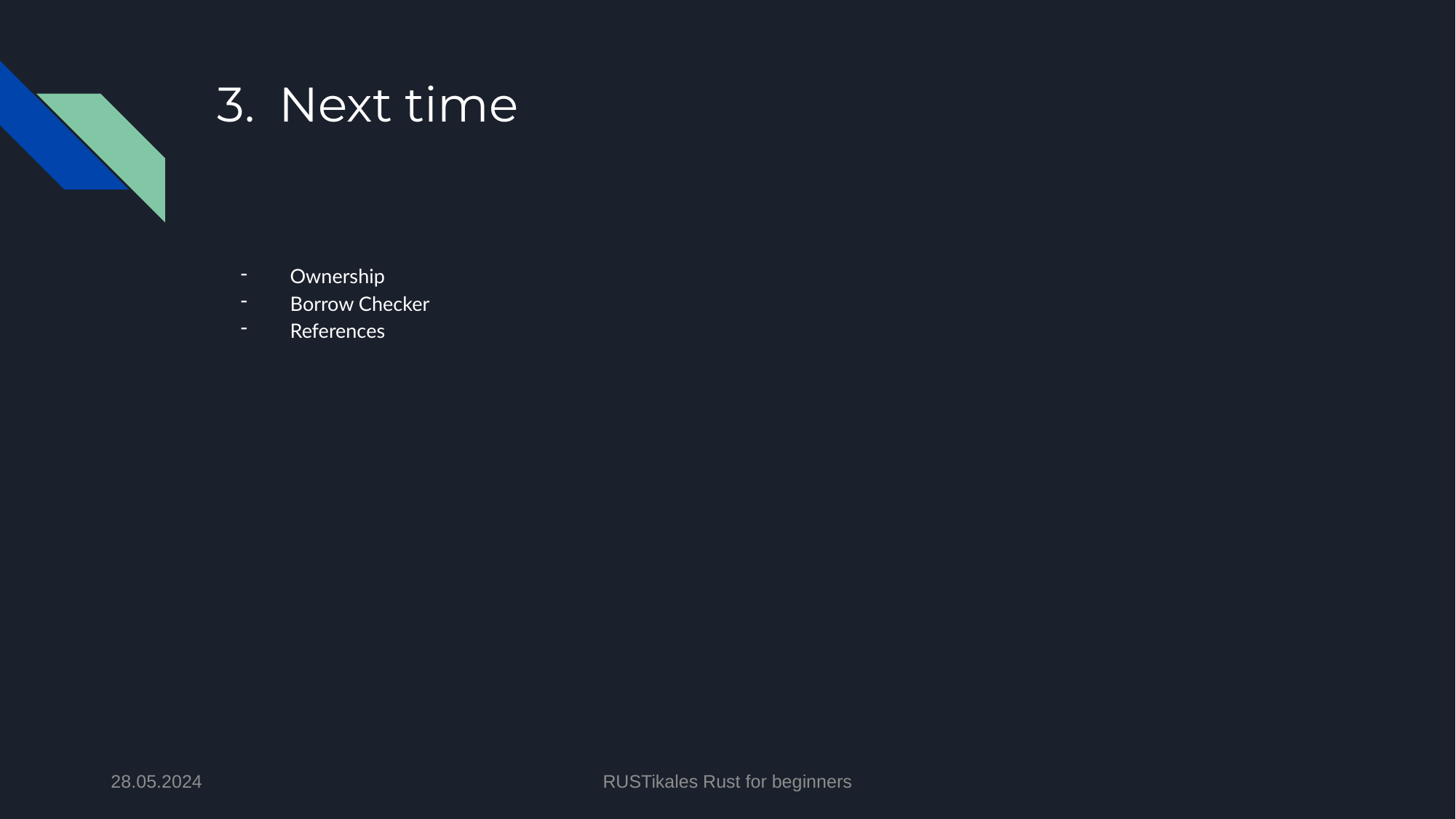

# Next time
Ownership
Borrow Checker
References
28.05.2024
RUSTikales Rust for beginners